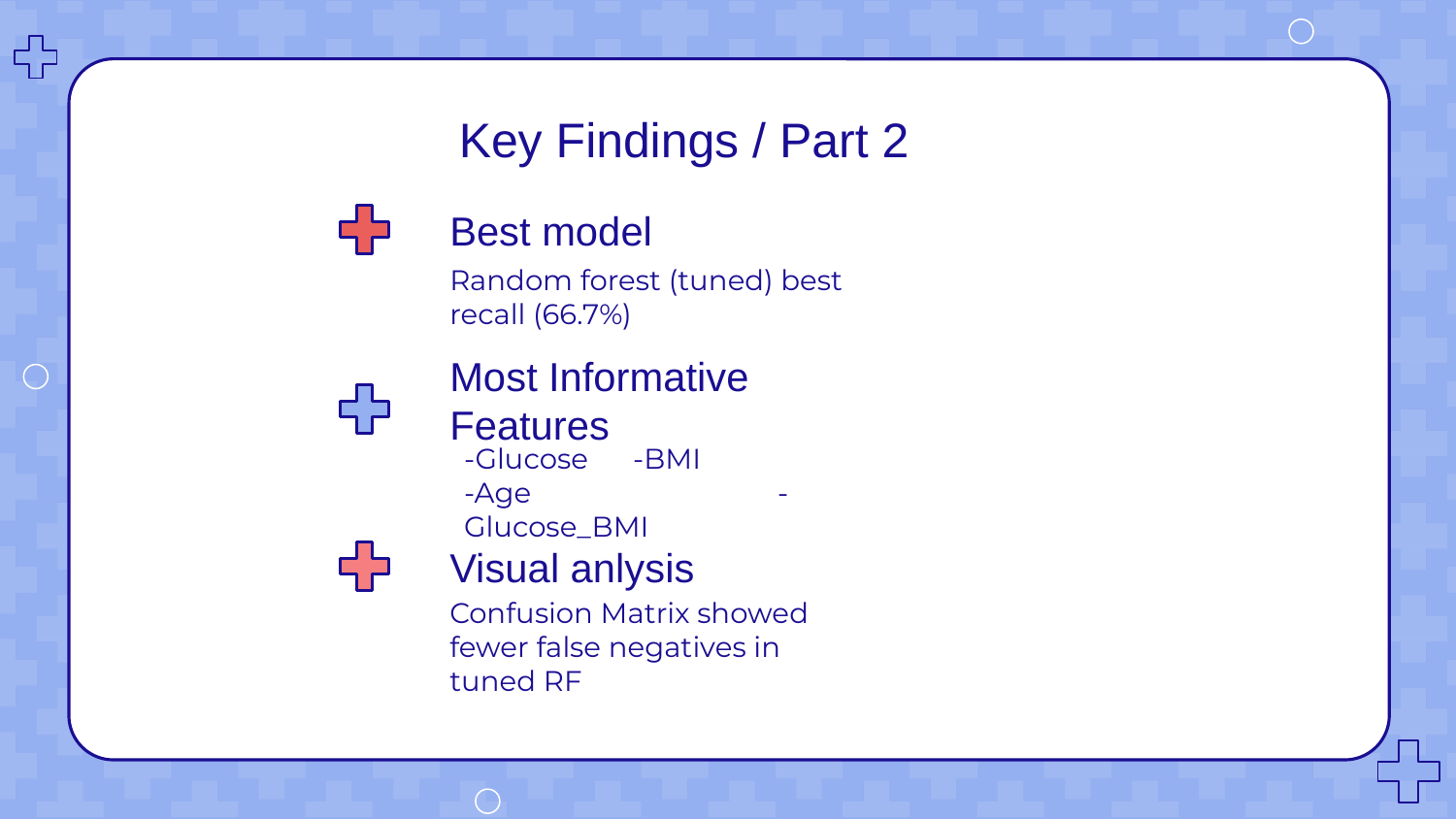

# Key Findings / Part 2

Best model
Random forest (tuned) best recall (66.7%)
Most Informative Features

-Glucose      -BMI
-Age		   -Glucose_BMI

Visual anlysis
Confusion Matrix showed fewer false negatives in tuned RF